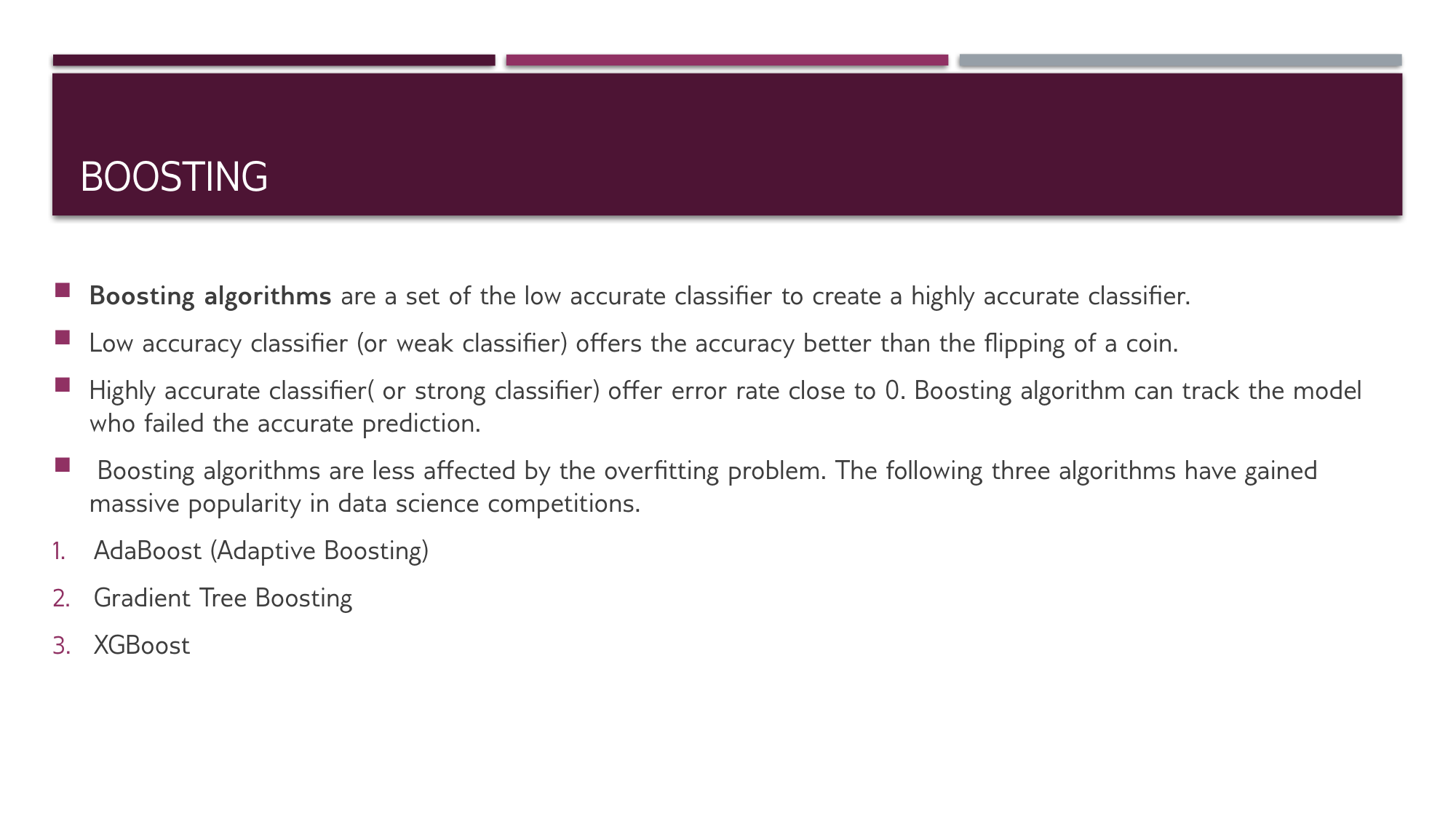

# boosting
Boosting algorithms are a set of the low accurate classifier to create a highly accurate classifier.
Low accuracy classifier (or weak classifier) offers the accuracy better than the flipping of a coin.
Highly accurate classifier( or strong classifier) offer error rate close to 0. Boosting algorithm can track the model who failed the accurate prediction.
 Boosting algorithms are less affected by the overfitting problem. The following three algorithms have gained massive popularity in data science competitions.
AdaBoost (Adaptive Boosting)
Gradient Tree Boosting
XGBoost